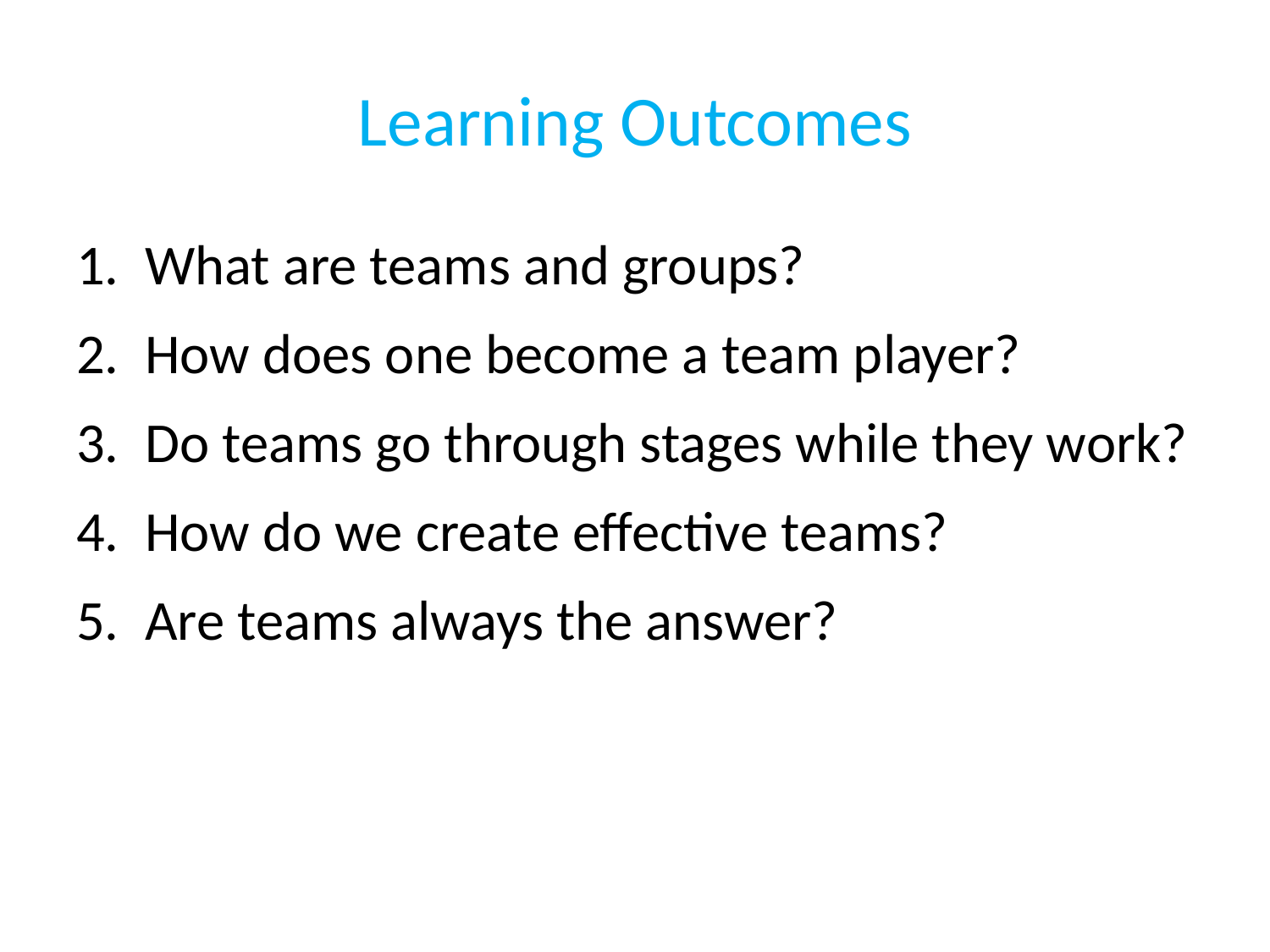

# Learning Outcomes
What are teams and groups?
How does one become a team player?
Do teams go through stages while they work?
How do we create effective teams?
Are teams always the answer?